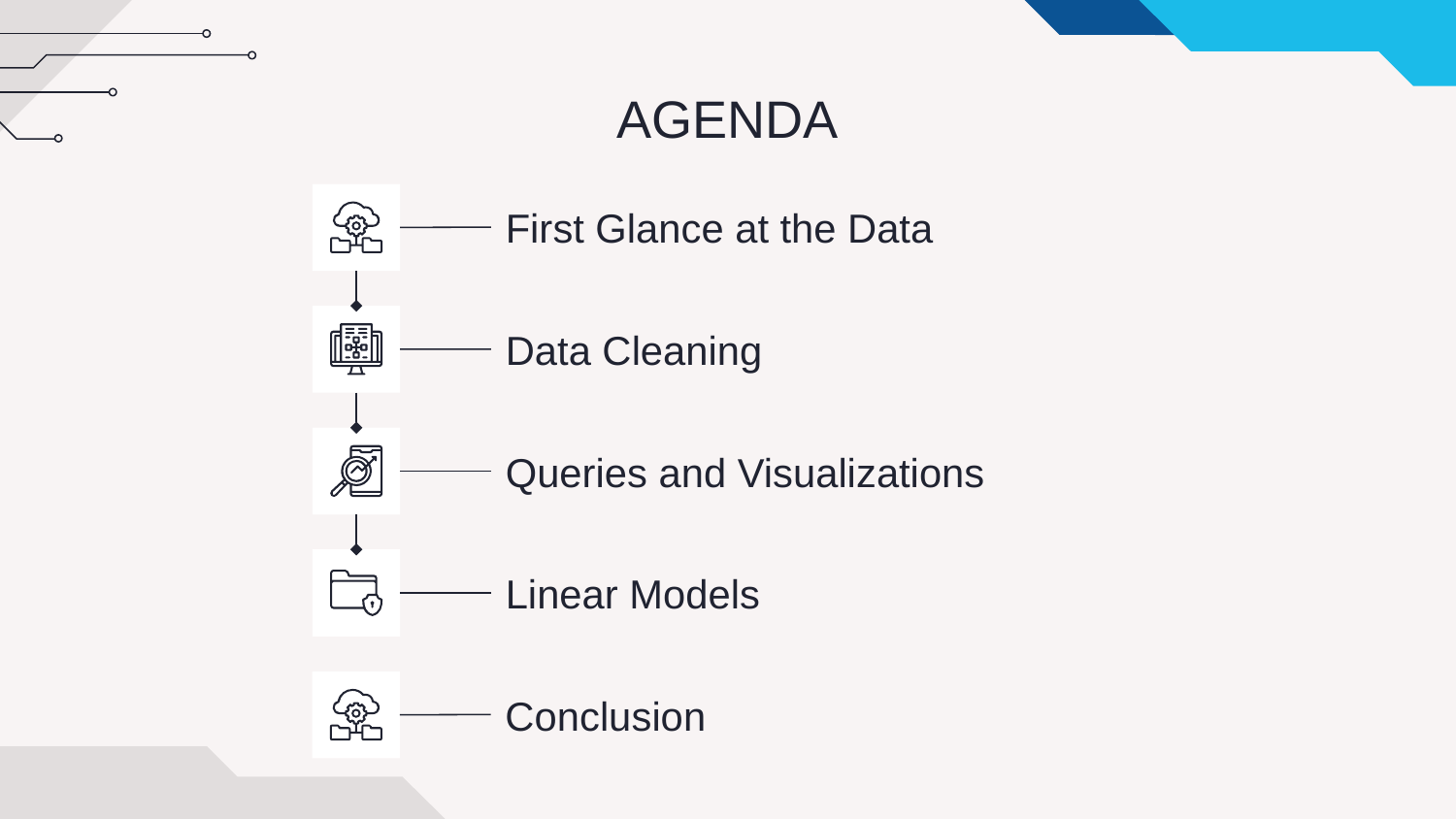

# AGENDA

First Glance at the Data

Data Cleaning

Queries and Visualizations

Linear Models

Conclusion